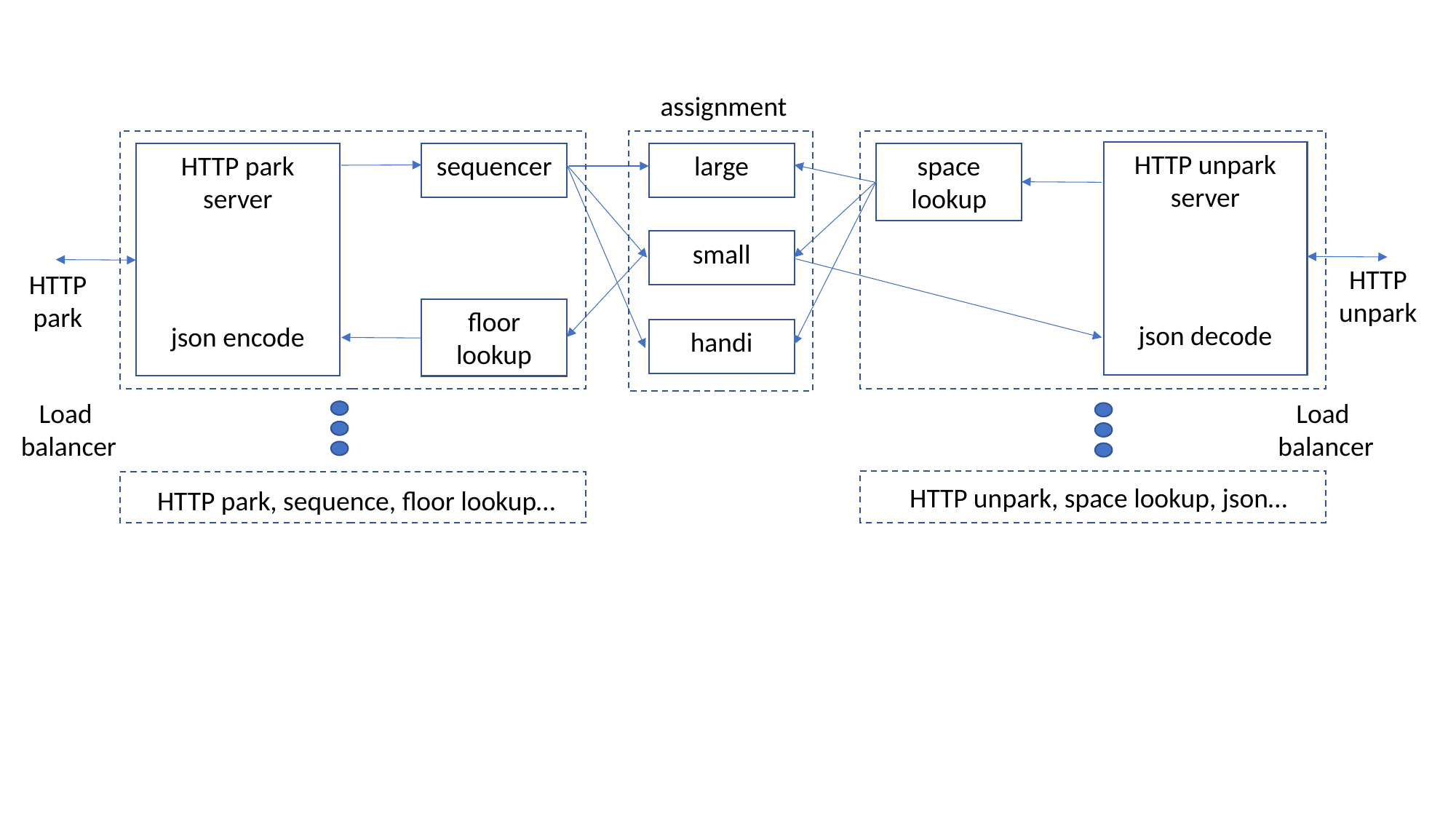

#
assignment

HTTP unpark server

json decode

HTTP park server

json encode

sequencer

large

space lookup

small
HTTP unpark
HTTP park

floor lookup

handi
Load
balancer
Load
balancer

HTTP unpark, space lookup, json…
HTTP park, sequence, floor lookup…